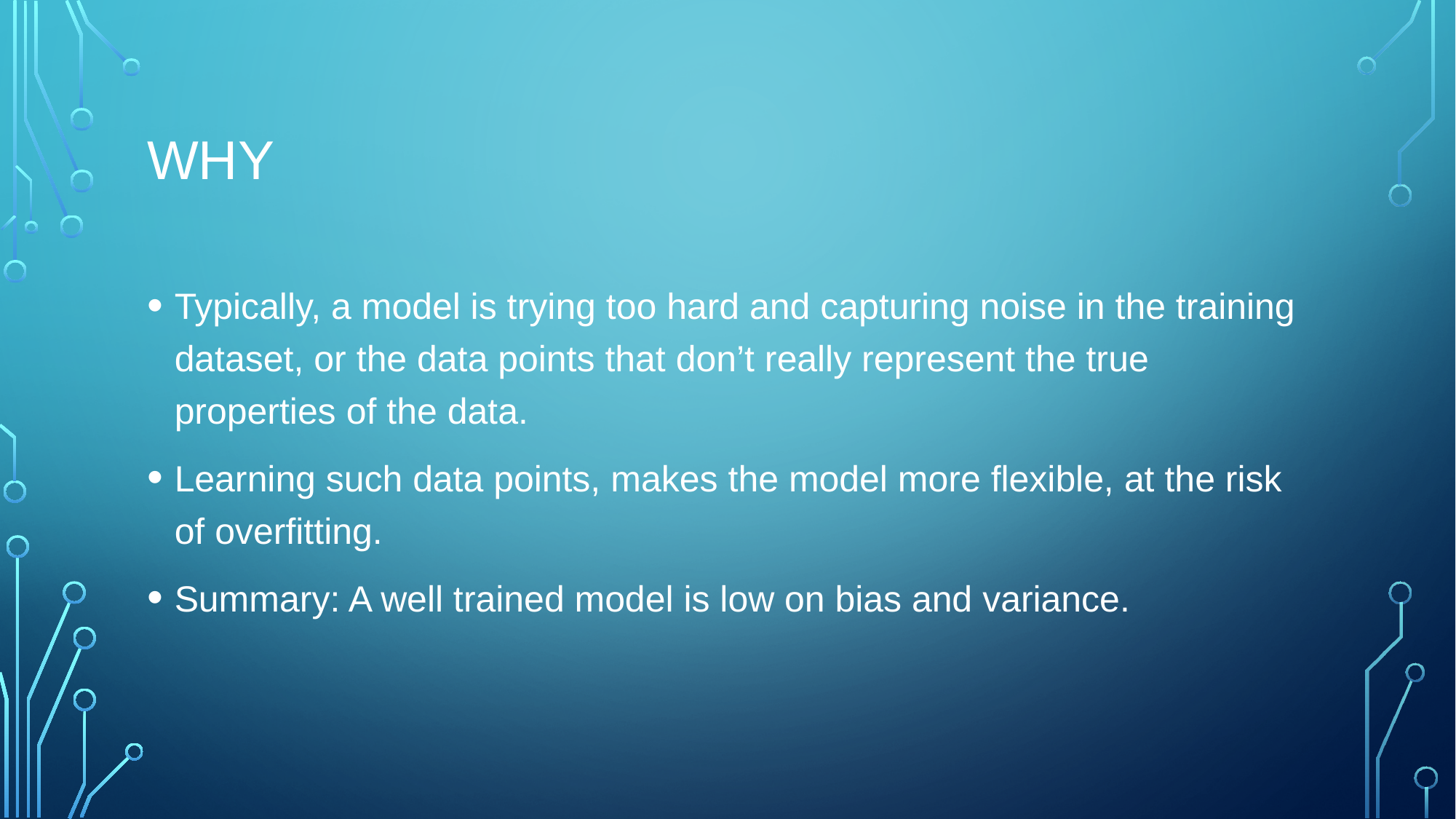

# why
Typically, a model is trying too hard and capturing noise in the training dataset, or the data points that don’t really represent the true properties of the data.
Learning such data points, makes the model more flexible, at the risk of overfitting.
Summary: A well trained model is low on bias and variance.